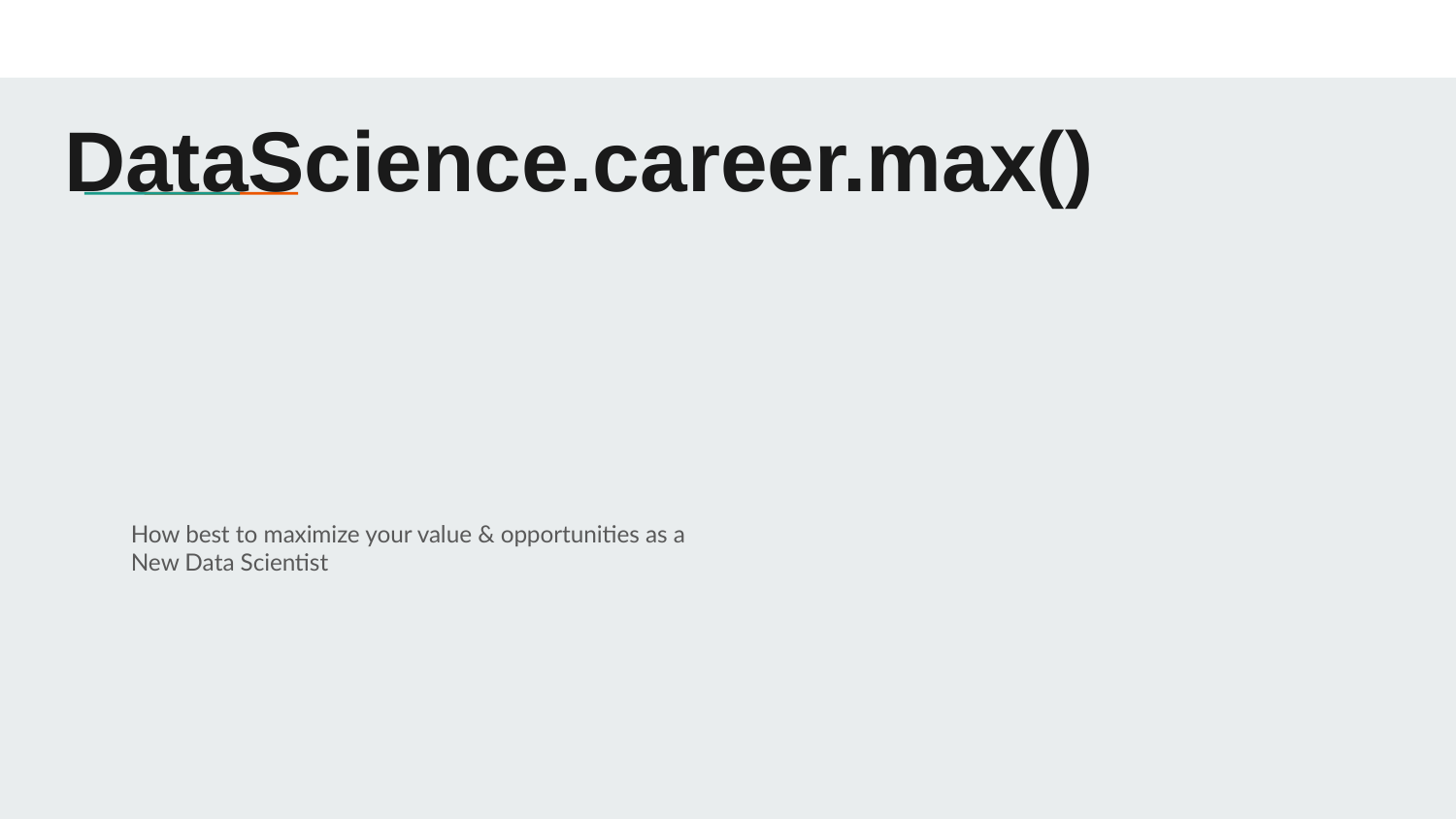

# DataScience.career.max()
How best to maximize your value & opportunities as a
New Data Scientist